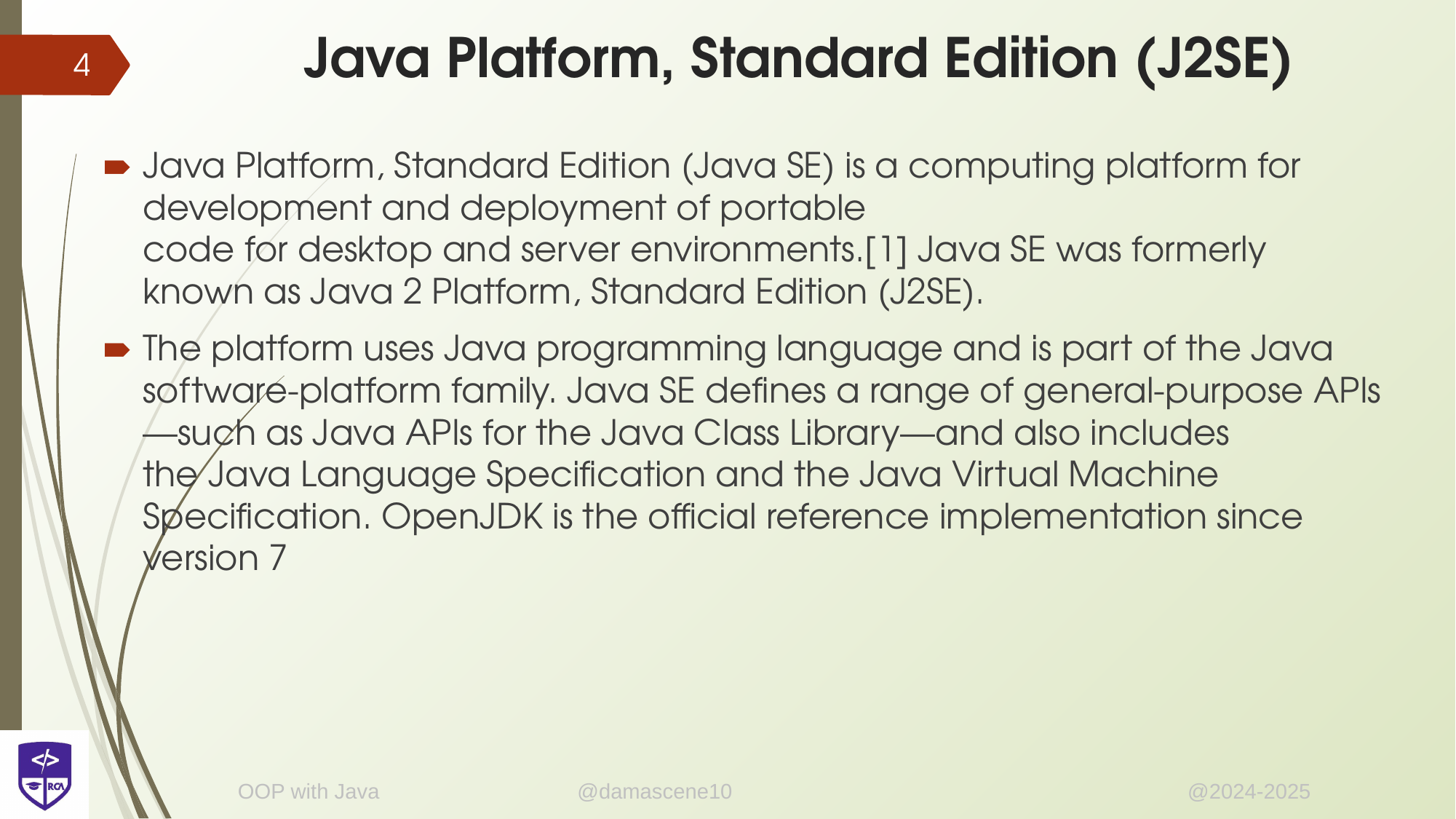

# Java Platform, Standard Edition (J2SE)
4
Java Platform, Standard Edition (Java SE) is a computing platform for development and deployment of portable code for desktop and server environments.[1] Java SE was formerly known as Java 2 Platform, Standard Edition (J2SE).
The platform uses Java programming language and is part of the Java software-platform family. Java SE defines a range of general-purpose APIs—such as Java APIs for the Java Class Library—and also includes the Java Language Specification and the Java Virtual Machine Specification. OpenJDK is the official reference implementation since version 7